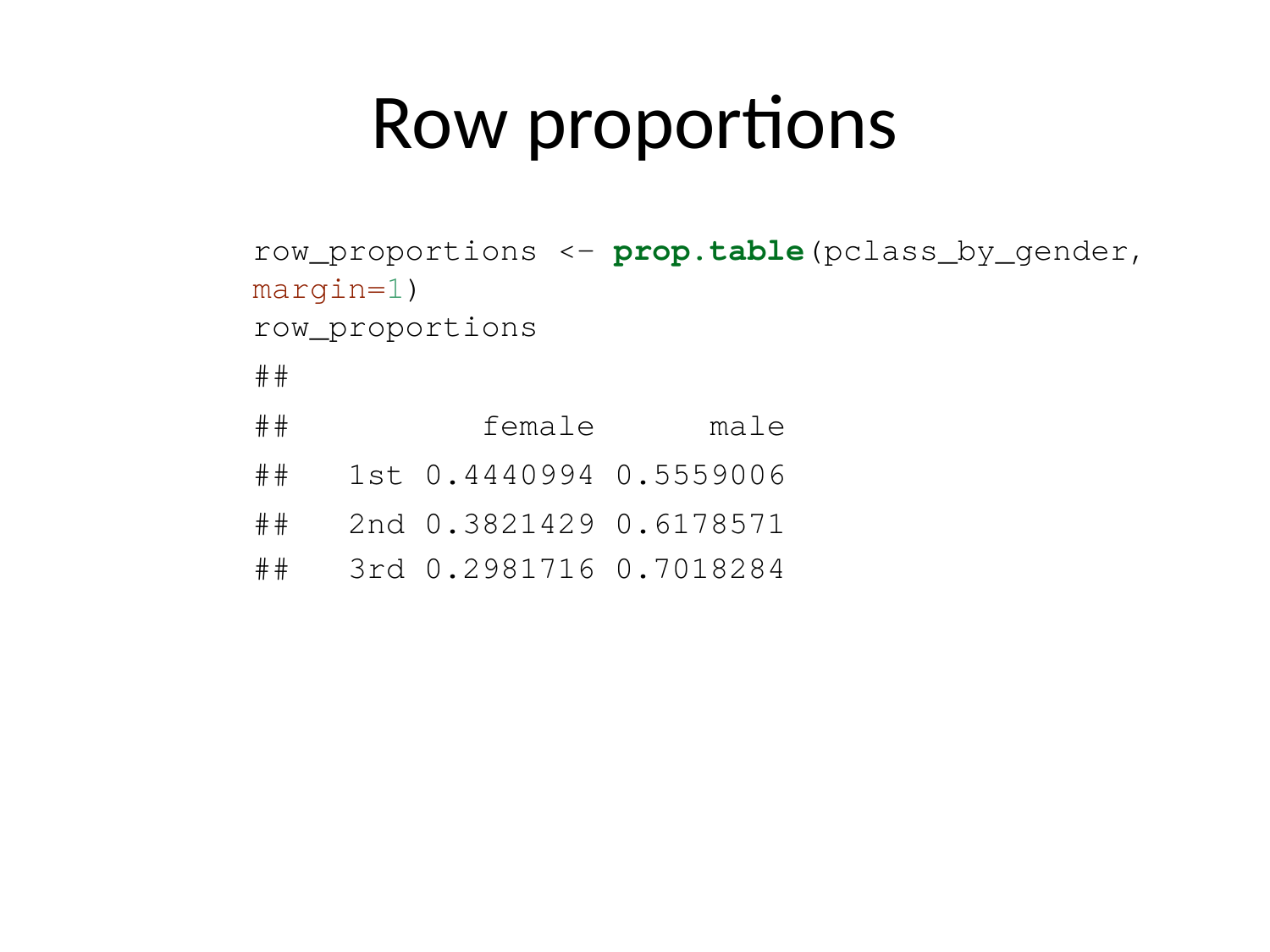

# Row proportions
row_proportions <- prop.table(pclass_by_gender, margin=1)
row_proportions
##
##          female      male
##   1st 0.4440994 0.5559006
##   2nd 0.3821429 0.6178571
##   3rd 0.2981716 0.7018284